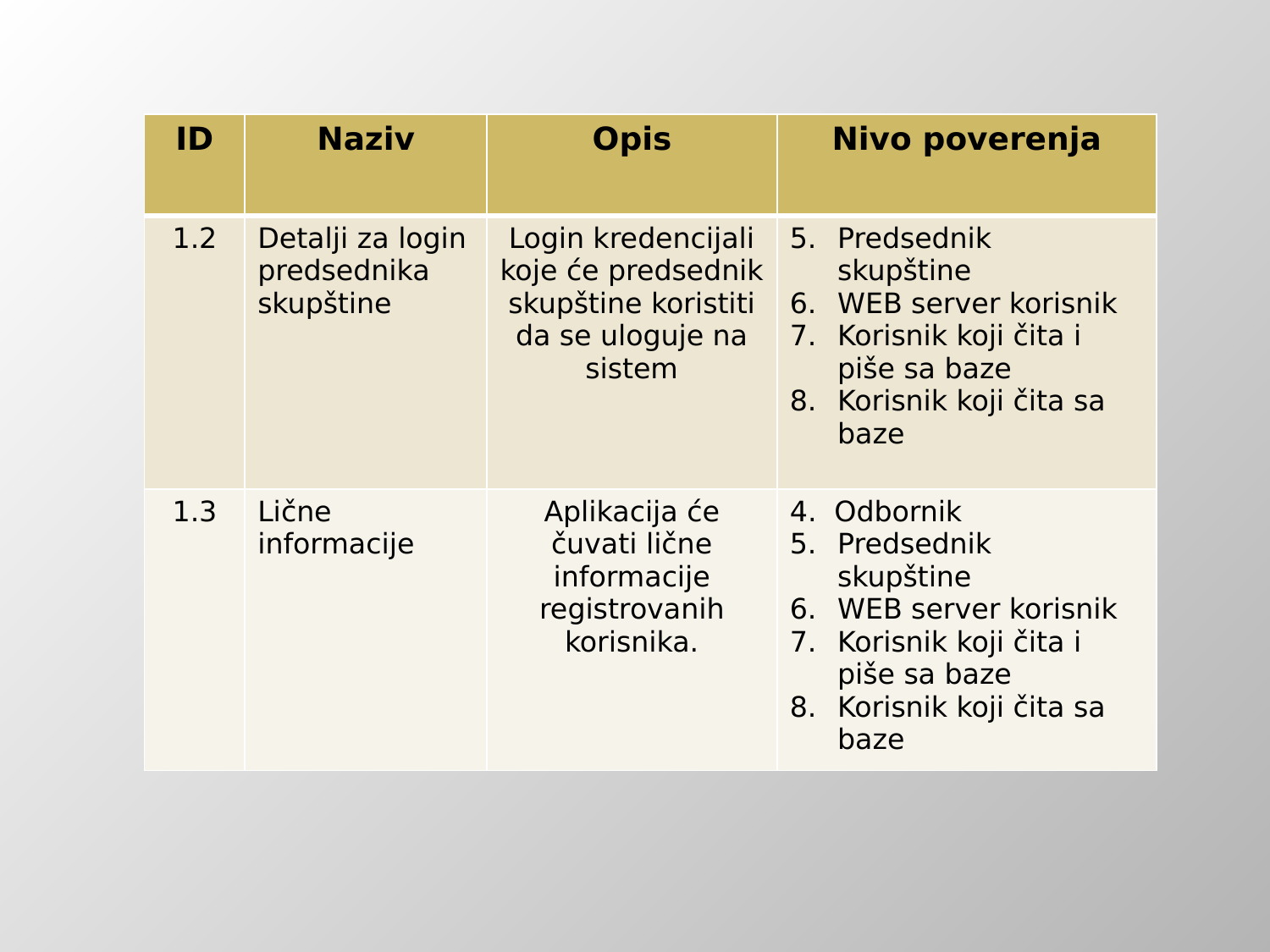

| ID | Naziv | Opis | Nivo poverenja |
| --- | --- | --- | --- |
| 1.2 | Detalji za login predsednika skupštine | Login kredencijali koje će predsednik skupštine koristiti da se uloguje na sistem | Predsednik skupštine WEB server korisnik Korisnik koji čita i piše sa baze Korisnik koji čita sa baze |
| 1.3 | Lične informacije | Aplikacija će čuvati lične informacije registrovanih korisnika. | 4. Odbornik Predsednik skupštine WEB server korisnik Korisnik koji čita i piše sa baze Korisnik koji čita sa baze |